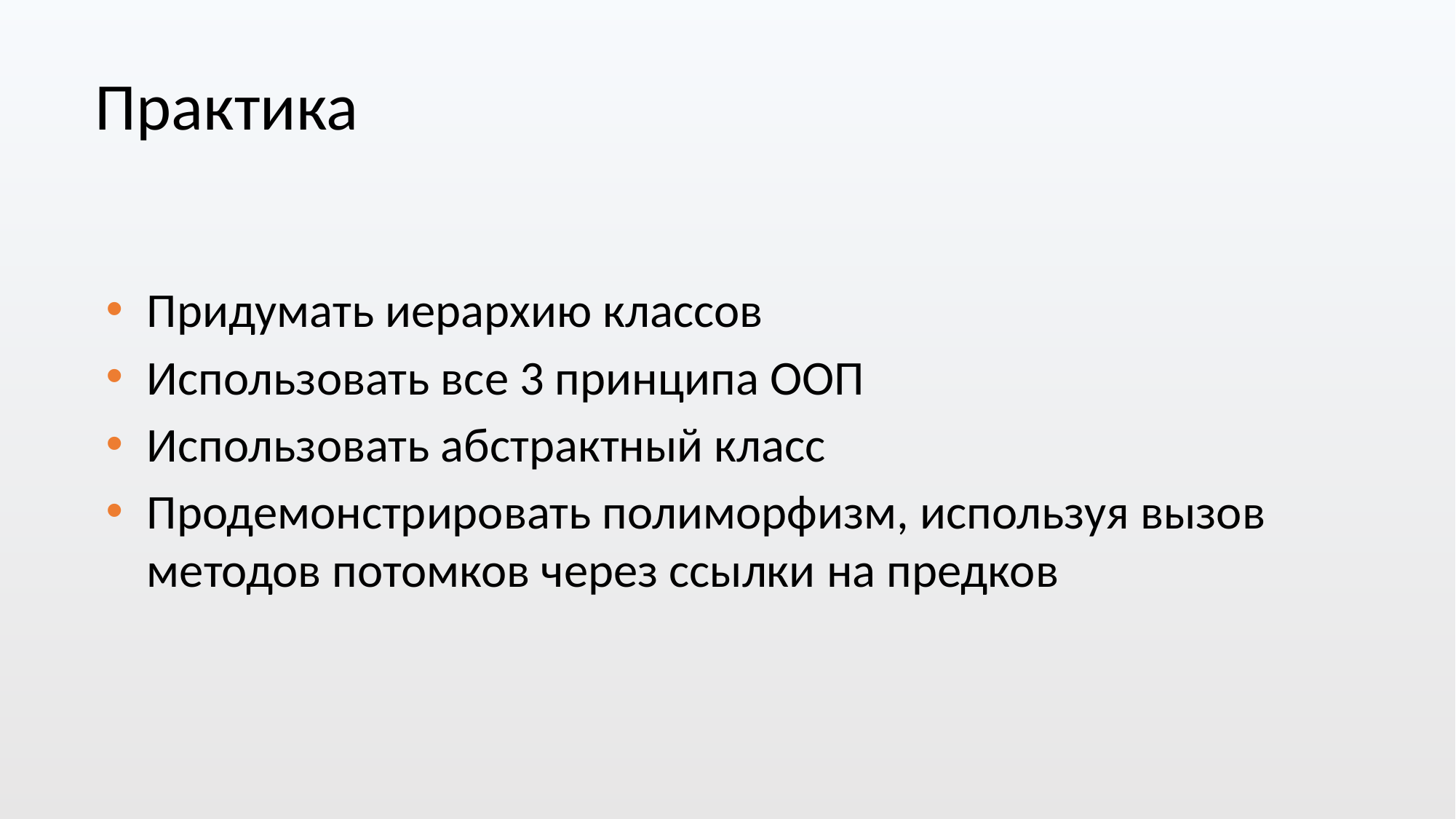

Практика
Придумать иерархию классов
Использовать все 3 принципа ООП
Использовать абстрактный класс
Продемонстрировать полиморфизм, используя вызов методов потомков через ссылки на предков